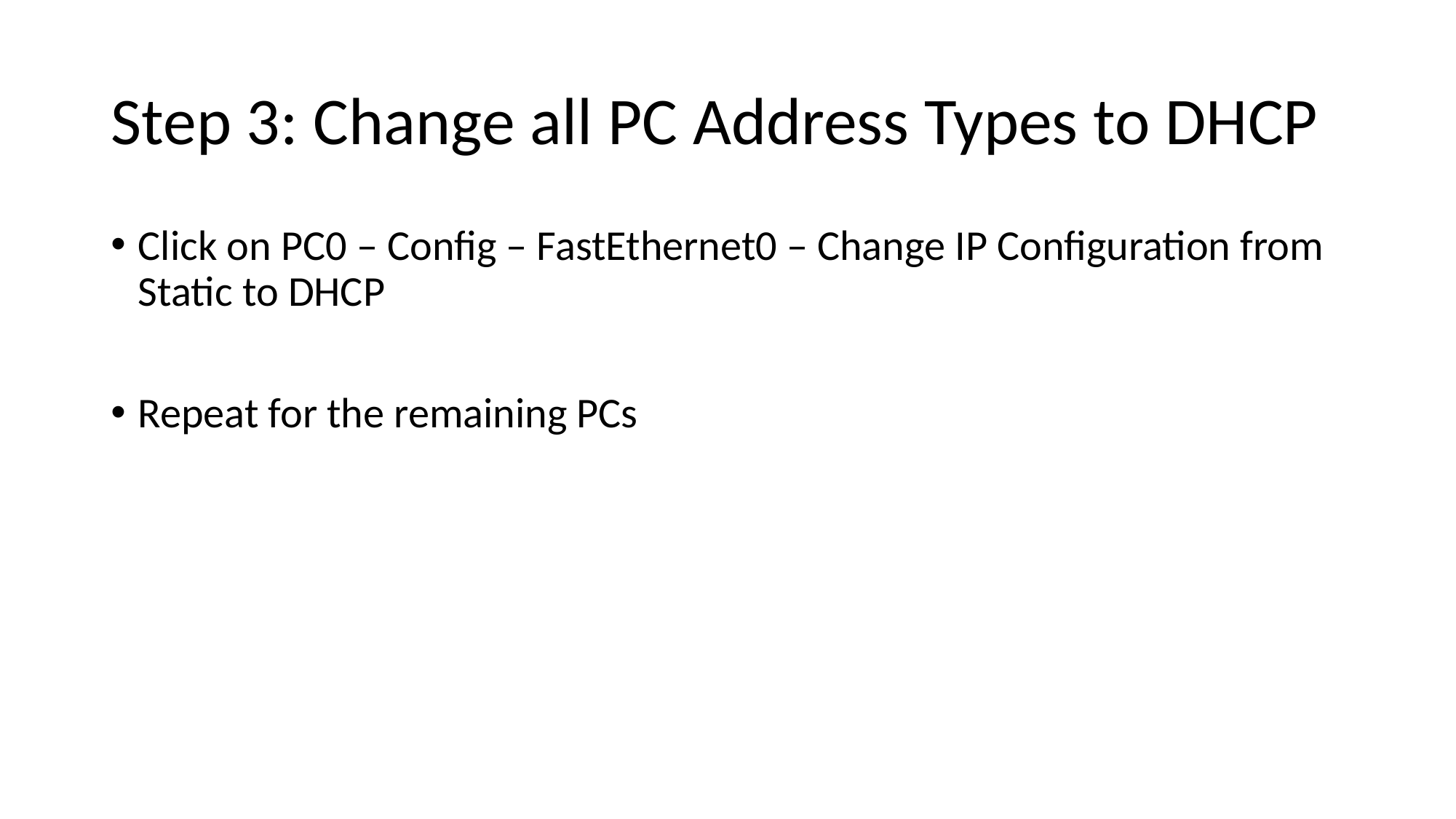

# Step 3: Change all PC Address Types to DHCP
Click on PC0 – Config – FastEthernet0 – Change IP Configuration from Static to DHCP

Repeat for the remaining PCs